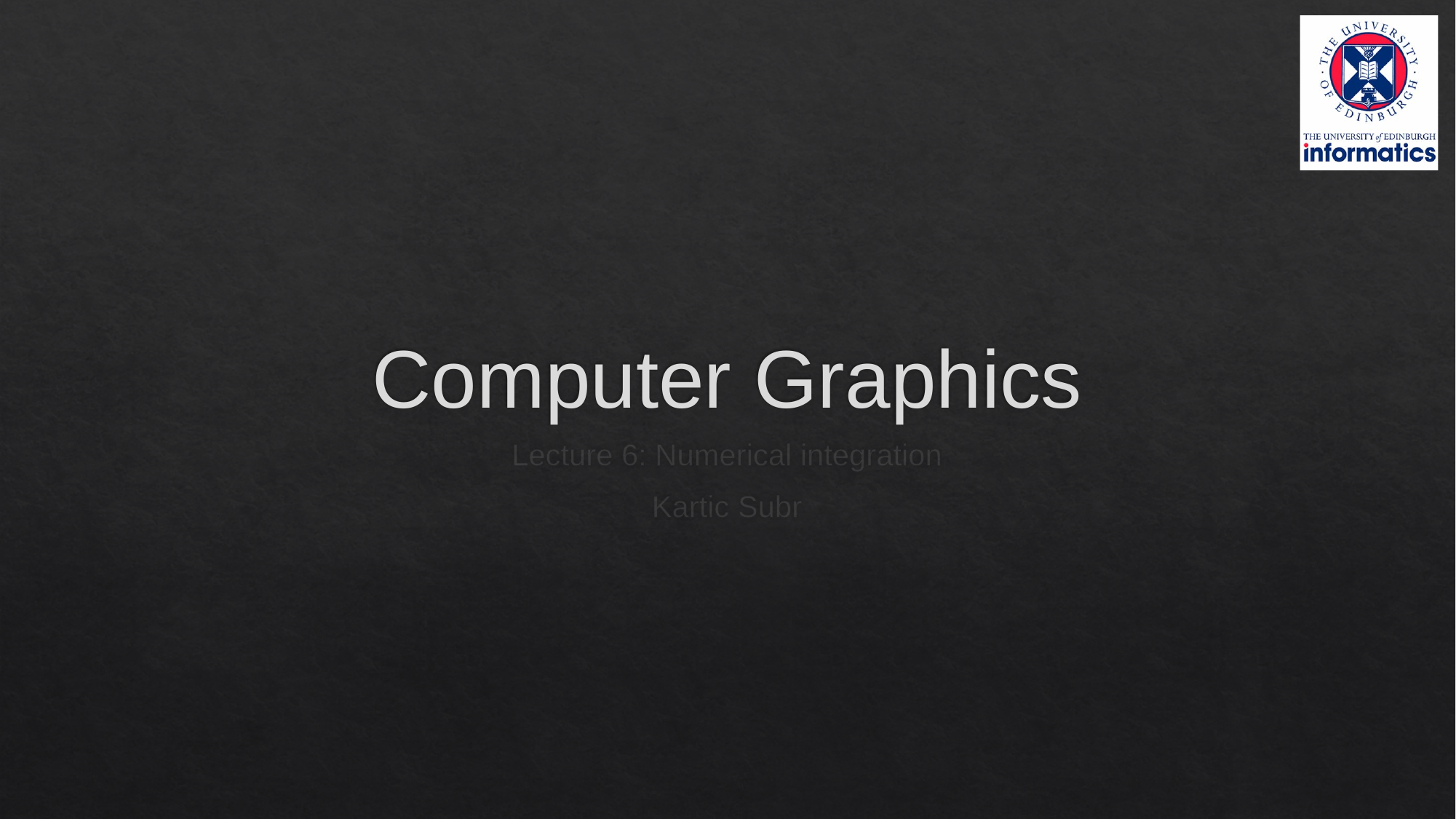

# Computer Graphics
Lecture 6: Numerical integration
Kartic Subr